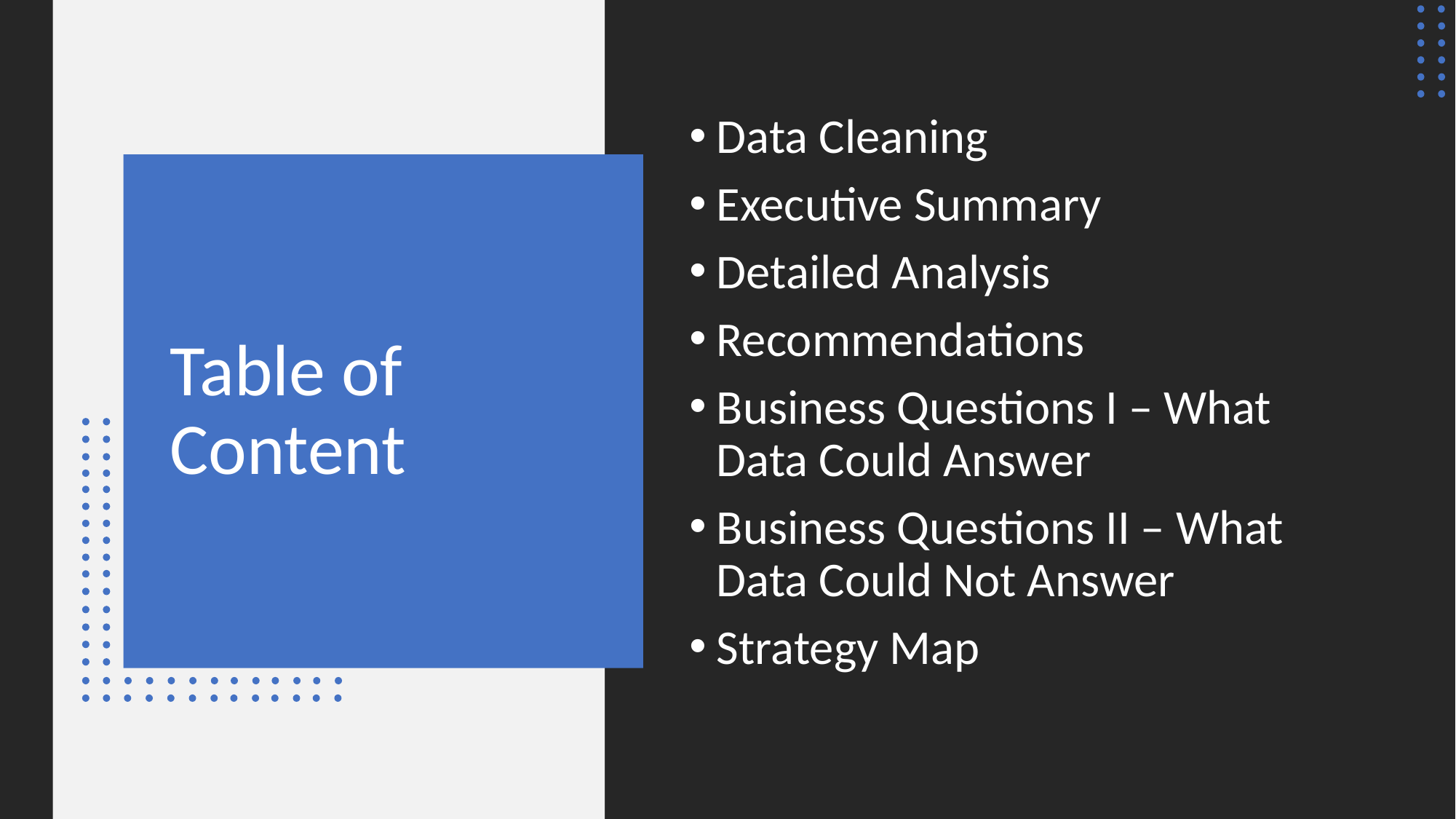

Data Cleaning
Executive Summary
Detailed Analysis
Recommendations
Business Questions I – What Data Could Answer
Business Questions II – What Data Could Not Answer
Strategy Map

# Table of Content